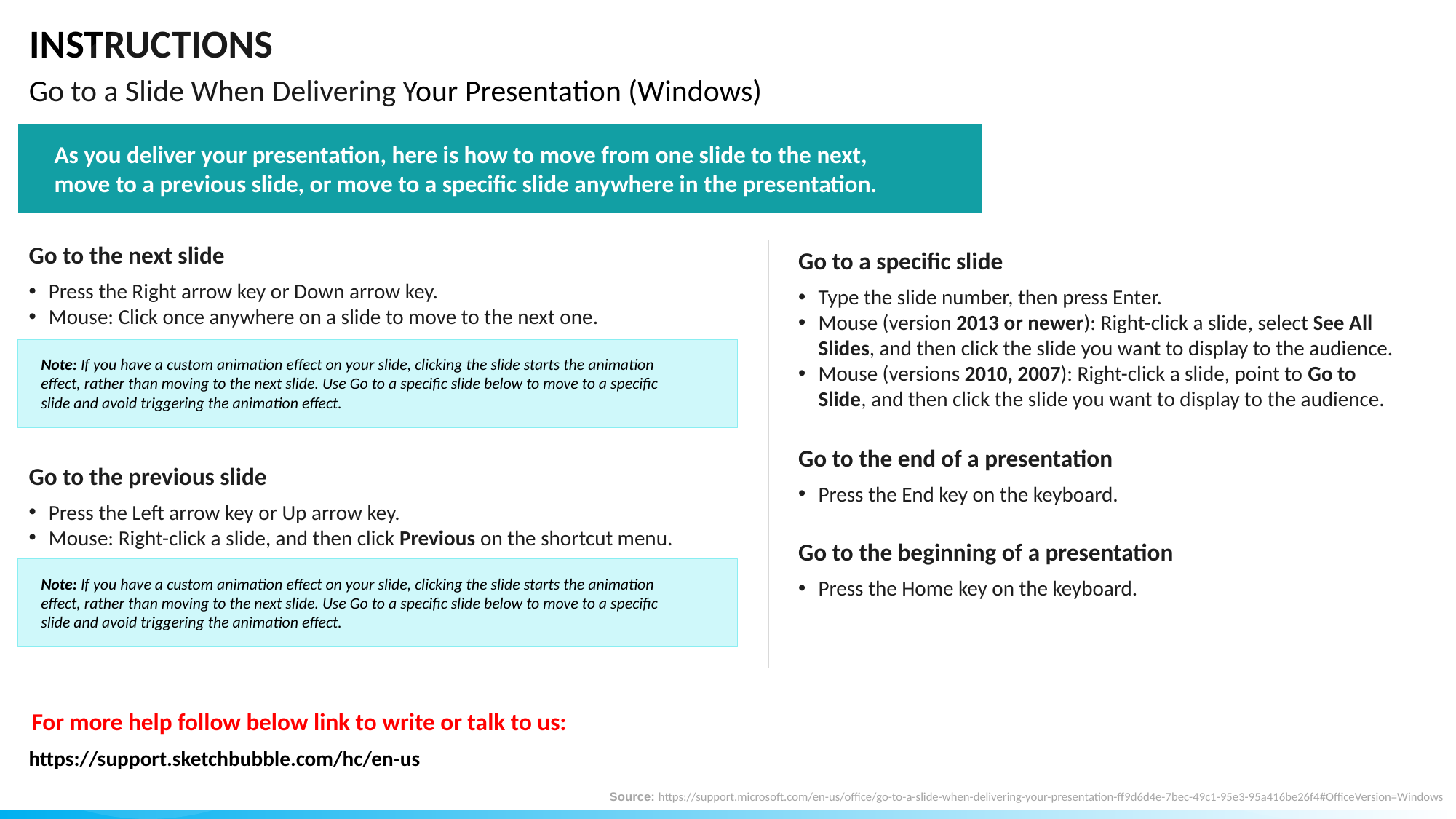

As you deliver your presentation, here is how to move from one slide to the next, move to a previous slide, or move to a specific slide anywhere in the presentation.
Go to the next slide
Press the Right arrow key or Down arrow key.
Mouse: Click once anywhere on a slide to move to the next one.
Go to a specific slide
Type the slide number, then press Enter.
Mouse (version 2013 or newer): Right-click a slide, select See All Slides, and then click the slide you want to display to the audience.
Mouse (versions 2010, 2007): Right-click a slide, point to Go to Slide, and then click the slide you want to display to the audience.

Note: If you have a custom animation effect on your slide, clicking the slide starts the animation effect, rather than moving to the next slide. Use Go to a specific slide below to move to a specific slide and avoid triggering the animation effect.
Go to the end of a presentation
Press the End key on the keyboard.
Go to the previous slide
Press the Left arrow key or Up arrow key.
Mouse: Right-click a slide, and then click Previous on the shortcut menu.
Go to the beginning of a presentation
Press the Home key on the keyboard.

Note: If you have a custom animation effect on your slide, clicking the slide starts the animation effect, rather than moving to the next slide. Use Go to a specific slide below to move to a specific slide and avoid triggering the animation effect.
For more help follow below link to write or talk to us:
https://support.sketchbubble.com/hc/en-us
Source: https://support.microsoft.com/en-us/office/go-to-a-slide-when-delivering-your-presentation-ff9d6d4e-7bec-49c1-95e3-95a416be26f4#OfficeVersion=Windows
# INSTRUCTIONS
Go to a Slide When Delivering Your Presentation (Windows)